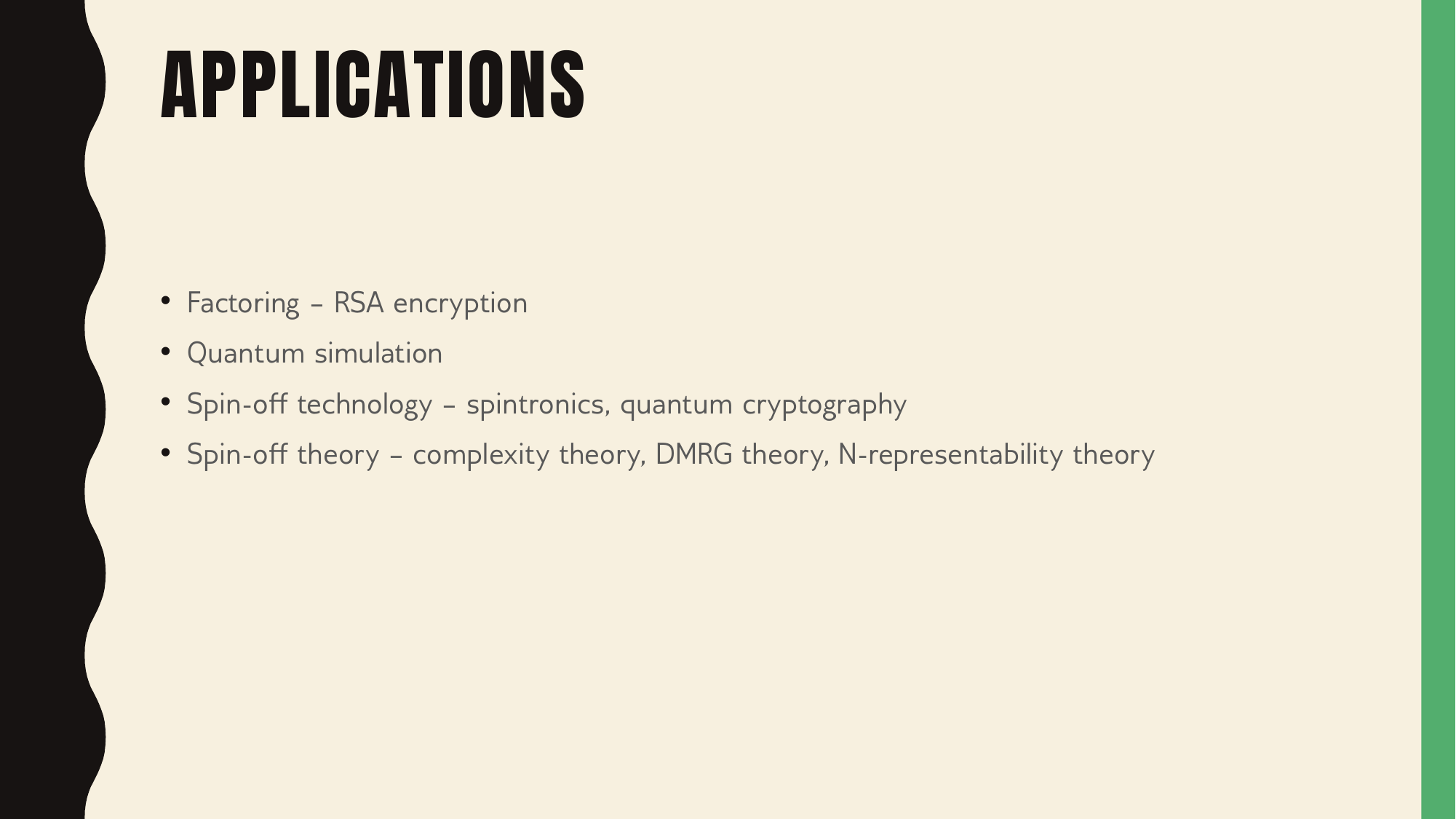

# Applications
Factoring – RSA encryption
Quantum simulation
Spin-off technology – spintronics, quantum cryptography
Spin-off theory – complexity theory, DMRG theory, N-representability theory